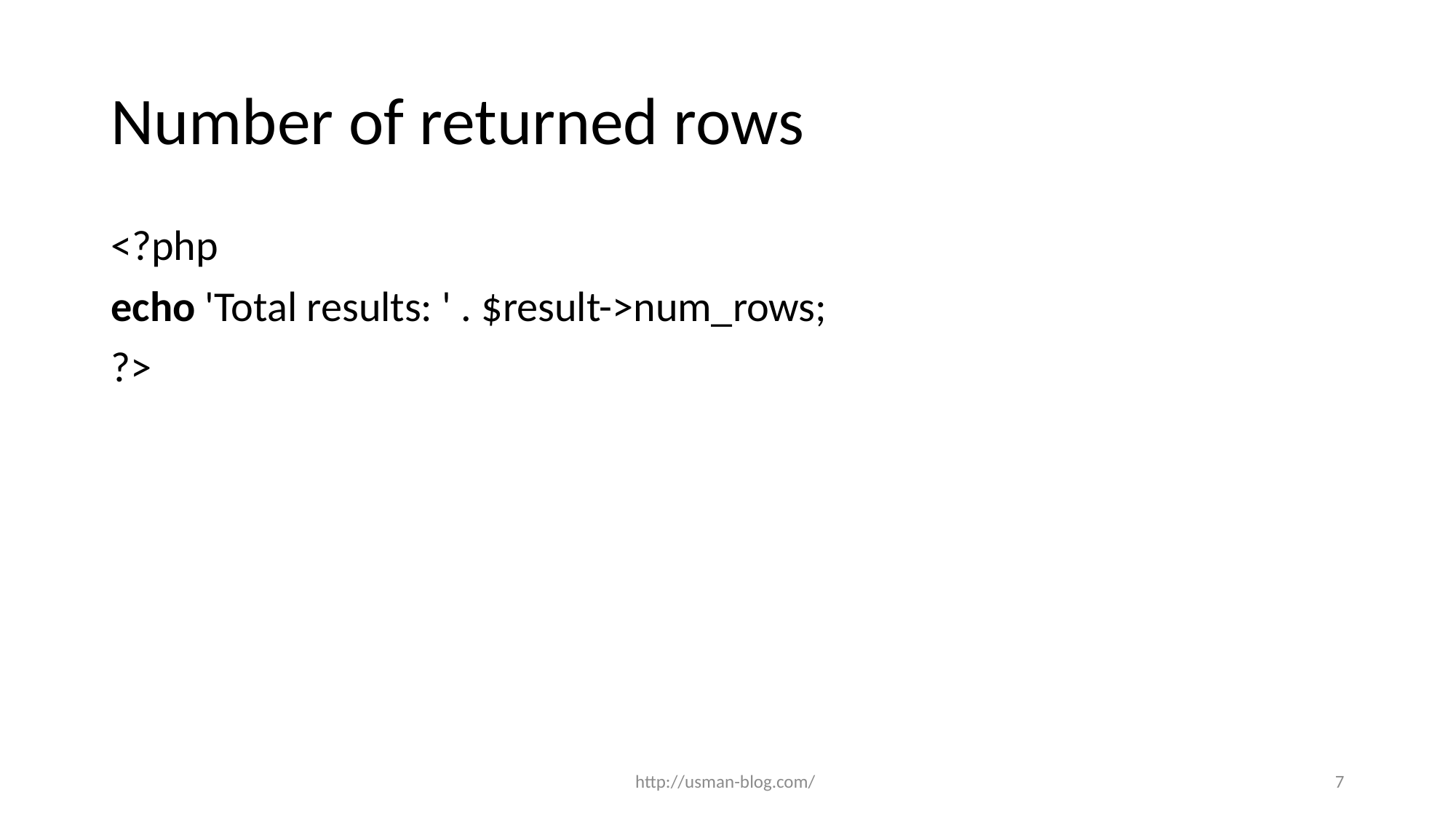

# Number of returned rows
<?php
echo 'Total results: ' . $result->num_rows;
?>
http://usman-blog.com/
7